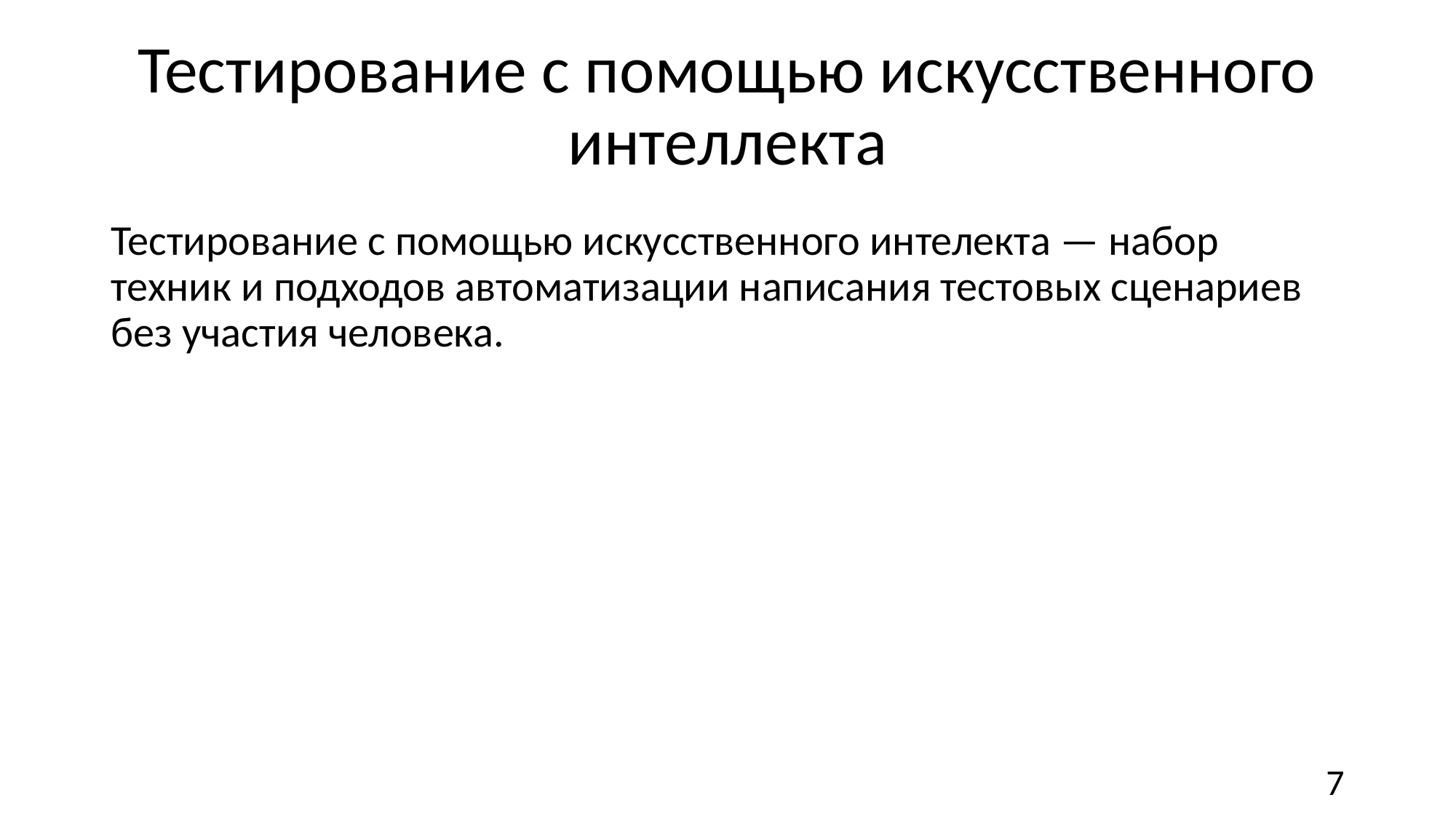

# Тестирование с помощью искусственного интеллекта
Тестирование с помощью искусственного интелекта — набор техник и подходов автоматизации написания тестовых сценариев без участия человека.
7